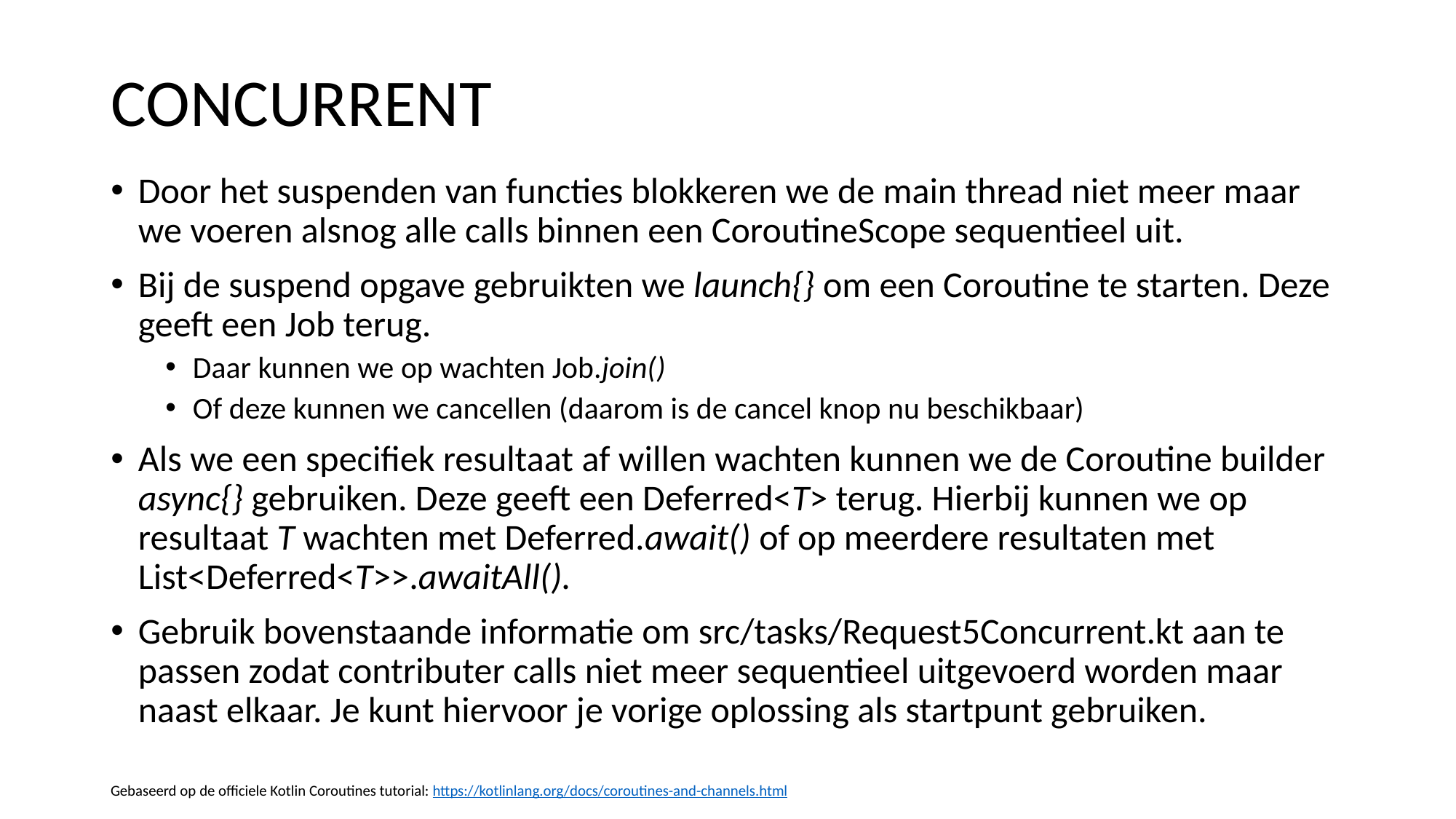

# CONCURRENT
Door het suspenden van functies blokkeren we de main thread niet meer maar we voeren alsnog alle calls binnen een CoroutineScope sequentieel uit.
Bij de suspend opgave gebruikten we launch{} om een Coroutine te starten. Deze geeft een Job terug.
Daar kunnen we op wachten Job.join()
Of deze kunnen we cancellen (daarom is de cancel knop nu beschikbaar)
Als we een specifiek resultaat af willen wachten kunnen we de Coroutine builder async{} gebruiken. Deze geeft een Deferred<T> terug. Hierbij kunnen we op resultaat T wachten met Deferred.await() of op meerdere resultaten met List<Deferred<T>>.awaitAll().
Gebruik bovenstaande informatie om src/tasks/Request5Concurrent.kt aan te passen zodat contributer calls niet meer sequentieel uitgevoerd worden maar naast elkaar. Je kunt hiervoor je vorige oplossing als startpunt gebruiken.
Gebaseerd op de officiele Kotlin Coroutines tutorial: https://kotlinlang.org/docs/coroutines-and-channels.html